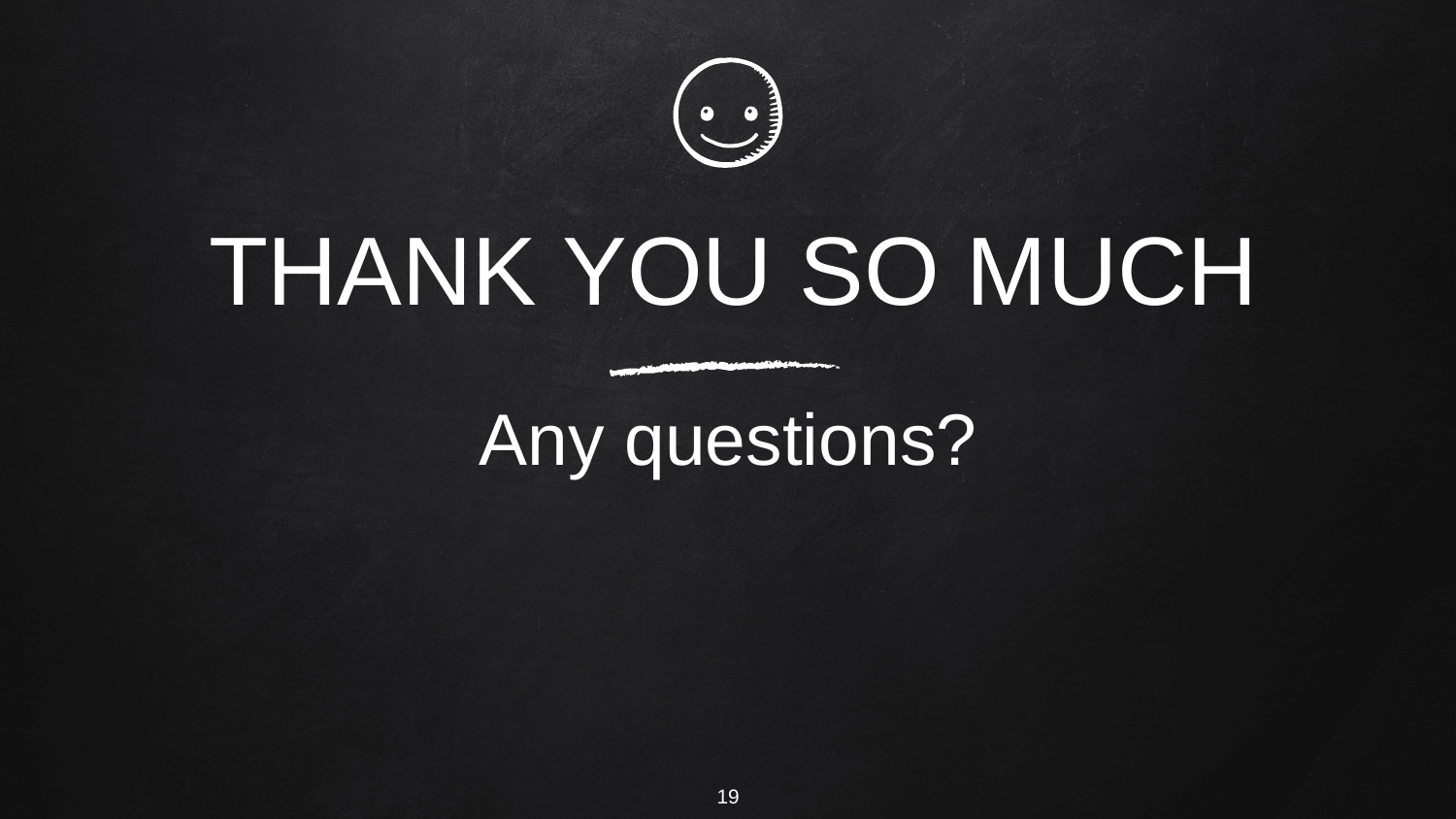

THANK YOU SO MUCH

Any questions?

19